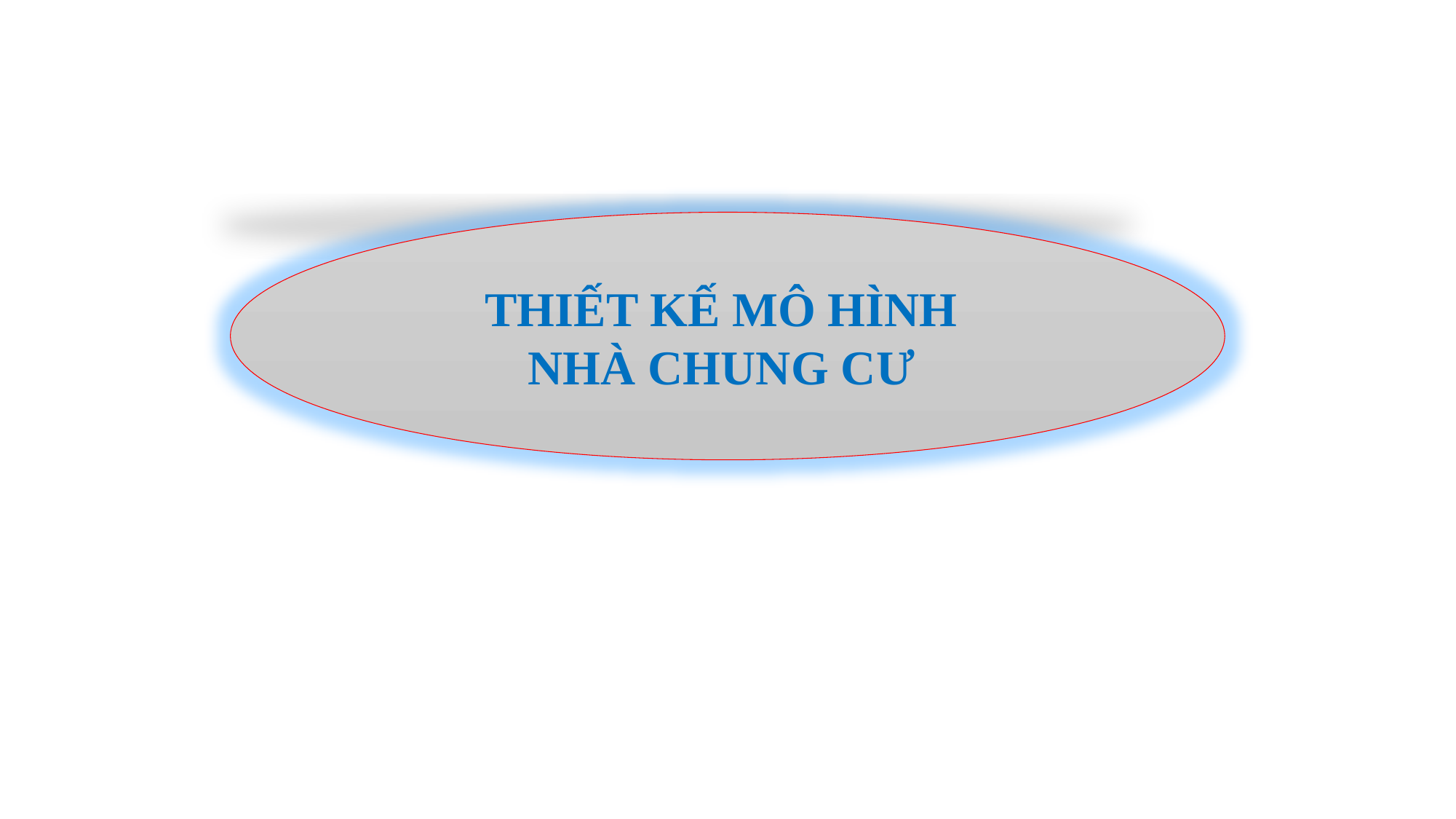

THIẾT KẾ MÔ HÌNH
NHÀ CHUNG CƯ